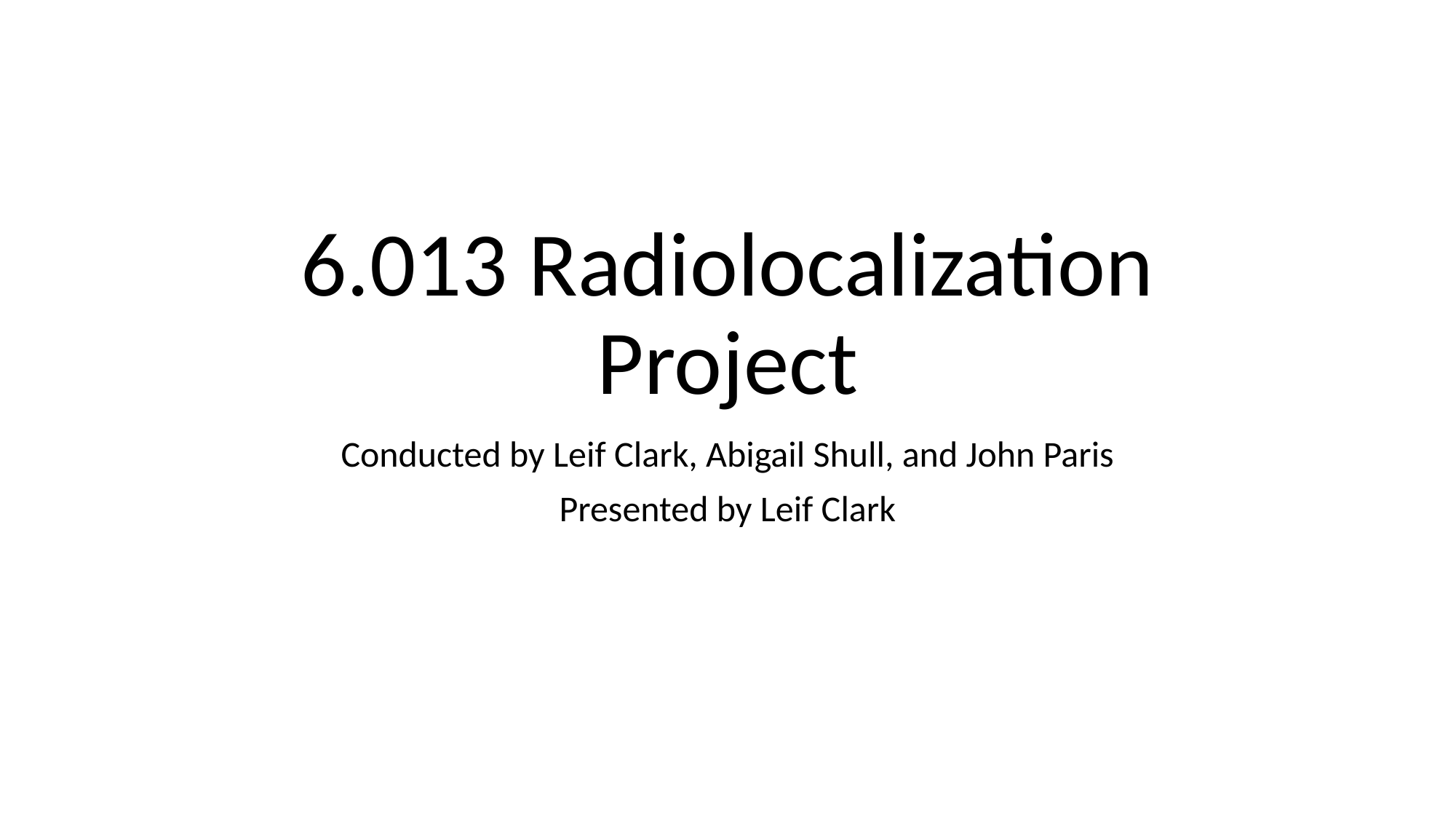

# 6.013 Radiolocalization Project
Conducted by Leif Clark, Abigail Shull, and John Paris
Presented by Leif Clark